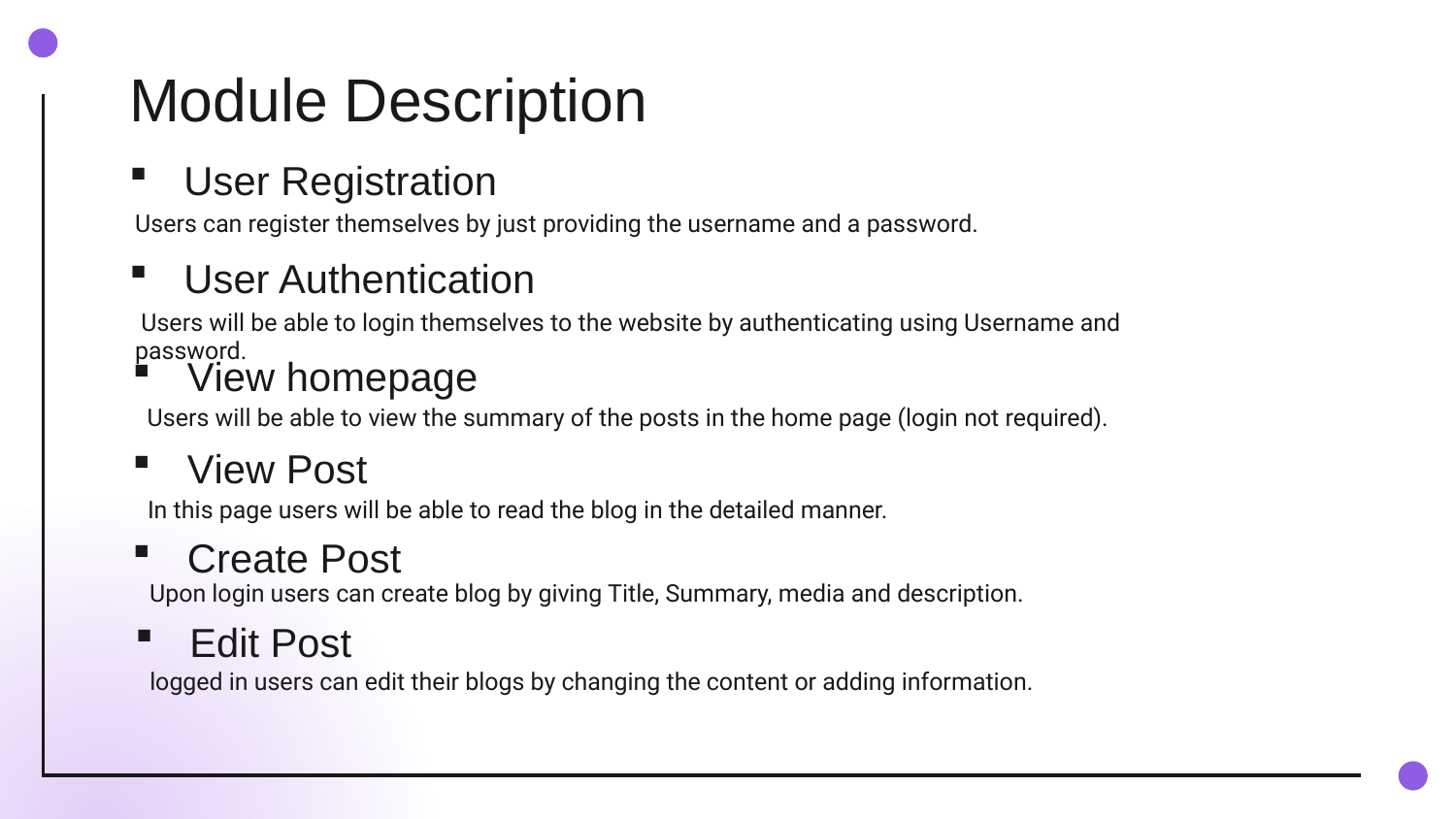

# Module Description
User Registration
Users can register themselves by just providing the username and a password.
User Authentication
 Users will be able to login themselves to the website by authenticating using Username and password.
View homepage
  Users will be able to view the summary of the posts in the home page (login not required).
View Post
In this page users will be able to read the blog in the detailed manner.
Create Post
 Upon login users can create blog by giving Title, Summary, media and description.
Edit Post
   logged in users can edit their blogs by changing the content or adding information.